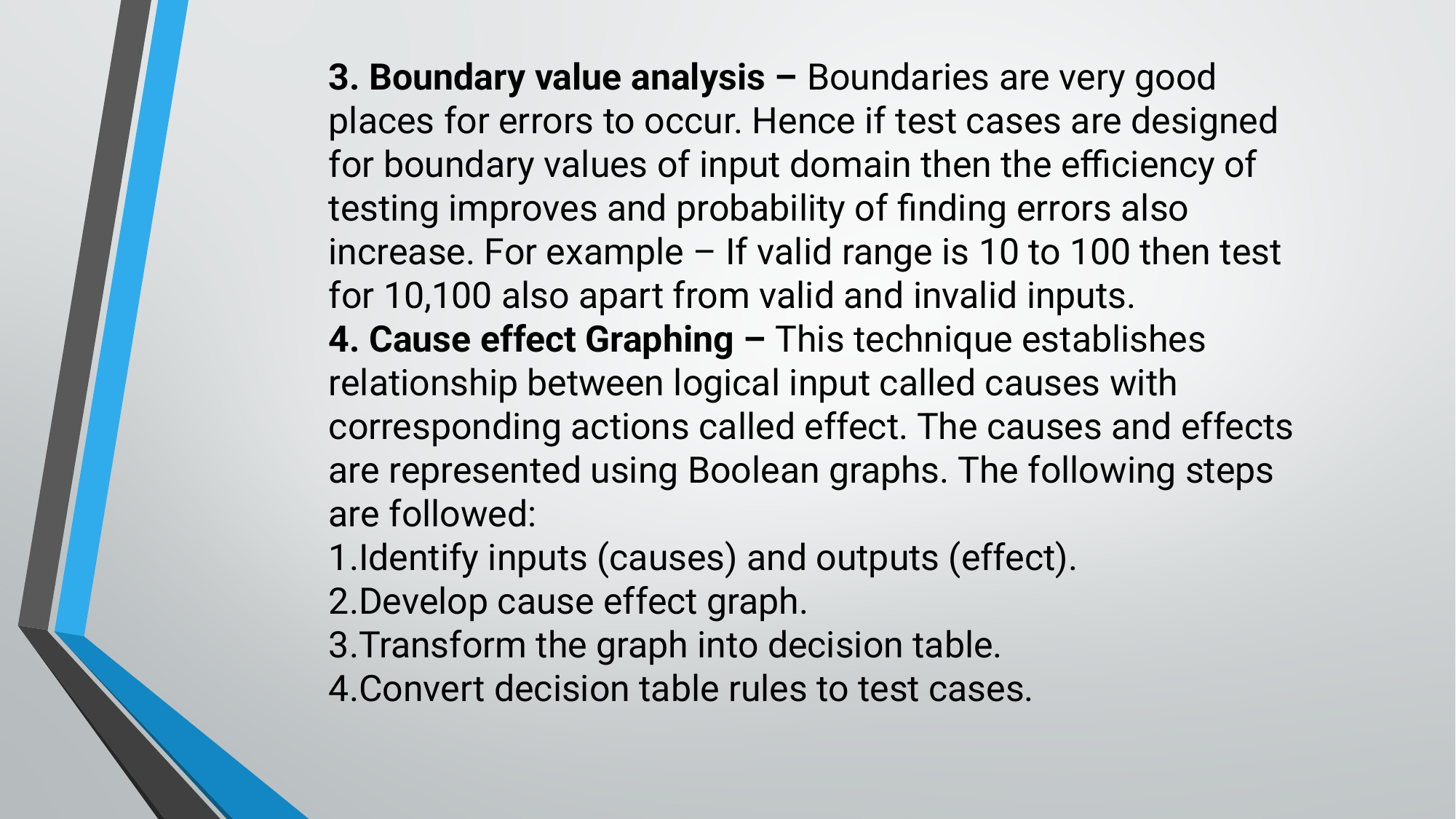

3. Boundary value analysis – Boundaries are very good places for errors to occur. Hence if test cases are designed for boundary values of input domain then the efficiency of testing improves and probability of finding errors also increase. For example – If valid range is 10 to 100 then test for 10,100 also apart from valid and invalid inputs.
4. Cause effect Graphing – This technique establishes relationship between logical input called causes with corresponding actions called effect. The causes and effects are represented using Boolean graphs. The following steps are followed:
Identify inputs (causes) and outputs (effect).
Develop cause effect graph.
Transform the graph into decision table.
Convert decision table rules to test cases.